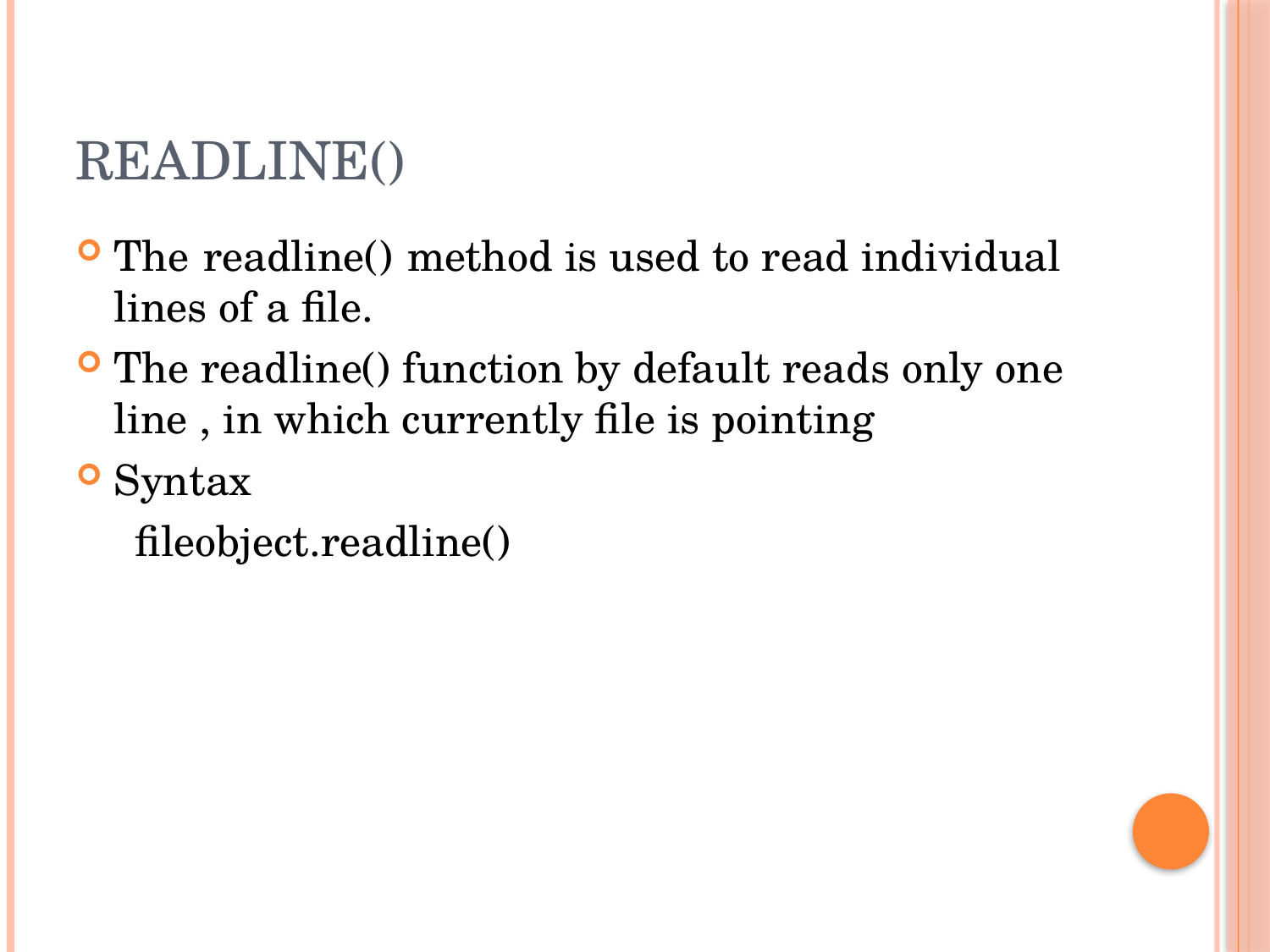

# readline()
The readline() method is used to read individual lines of a file.
The readline() function by default reads only one line , in which currently file is pointing
Syntax
     fileobject.readline()